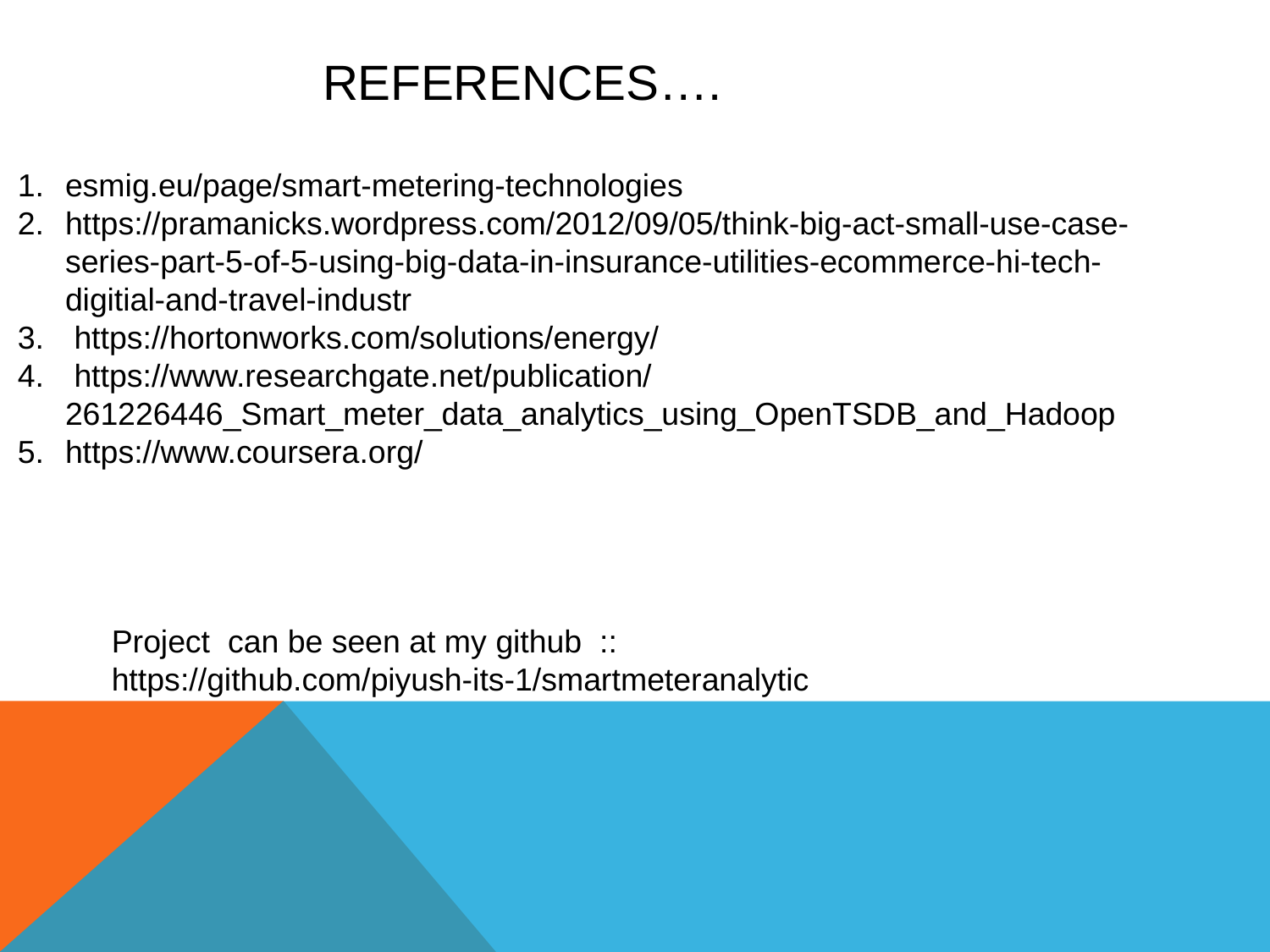

# REFERENCES….
esmig.eu/page/smart-metering-technologies
https://pramanicks.wordpress.com/2012/09/05/think-big-act-small-use-case-series-part-5-of-5-using-big-data-in-insurance-utilities-ecommerce-hi-tech-digitial-and-travel-industr
 https://hortonworks.com/solutions/energy/
 https://www.researchgate.net/publication/261226446_Smart_meter_data_analytics_using_OpenTSDB_and_Hadoop
https://www.coursera.org/

Project  can be seen at my github  ::
https://github.com/piyush-its-1/smartmeteranalytic